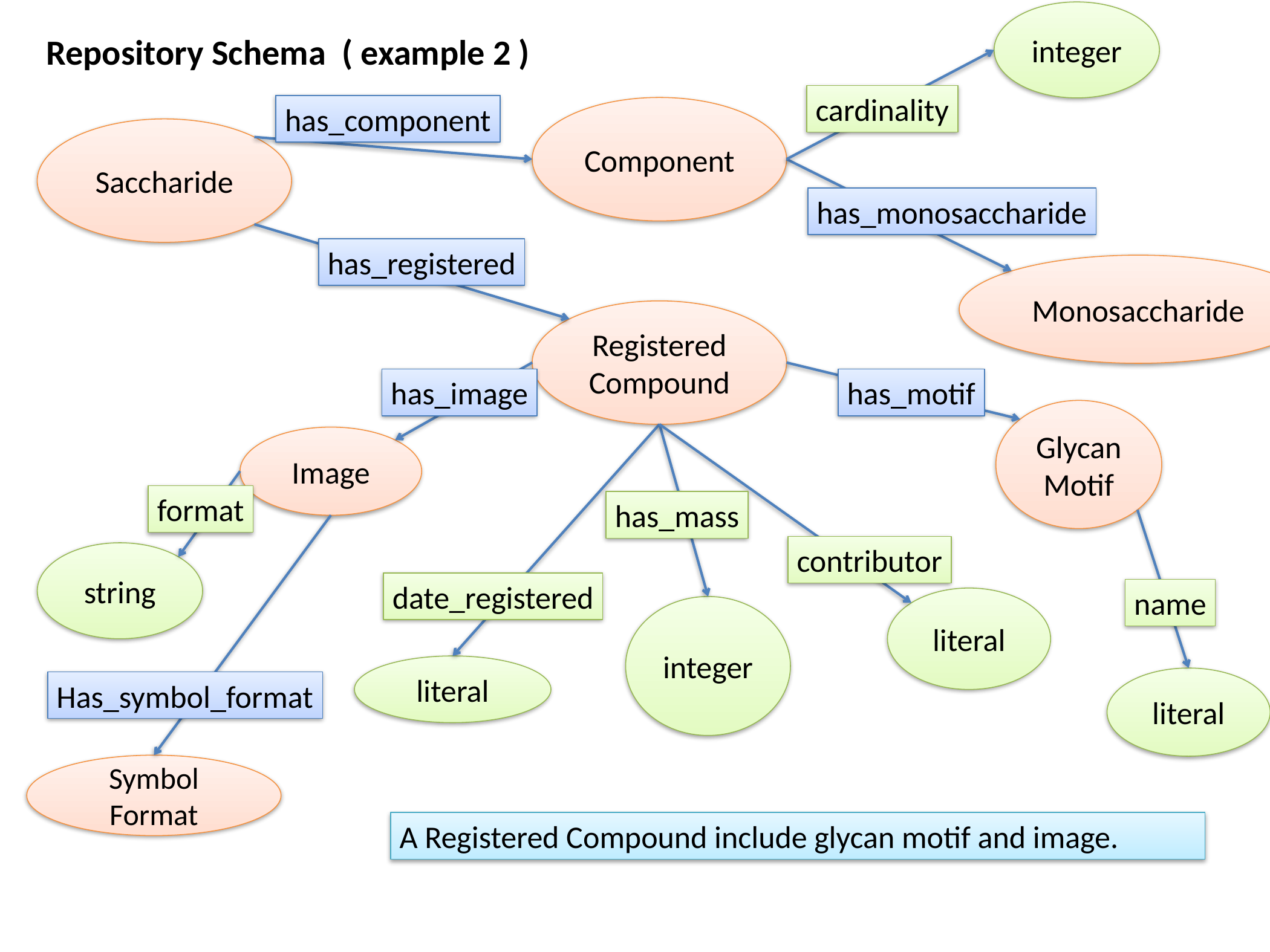

integer
Repository Schema  ( example 2 )
cardinality
has_component
Component
Saccharide
has_monosaccharide
has_registered
Monosaccharide
Registered Compound
has_image
Image
format
string
Has_symbol_format
Symbol Format
has_motif
Glycan Motif
name
literal
has_mass
contributor
date_registered
literal
integer
literal
A Registered Compound include glycan motif and image.